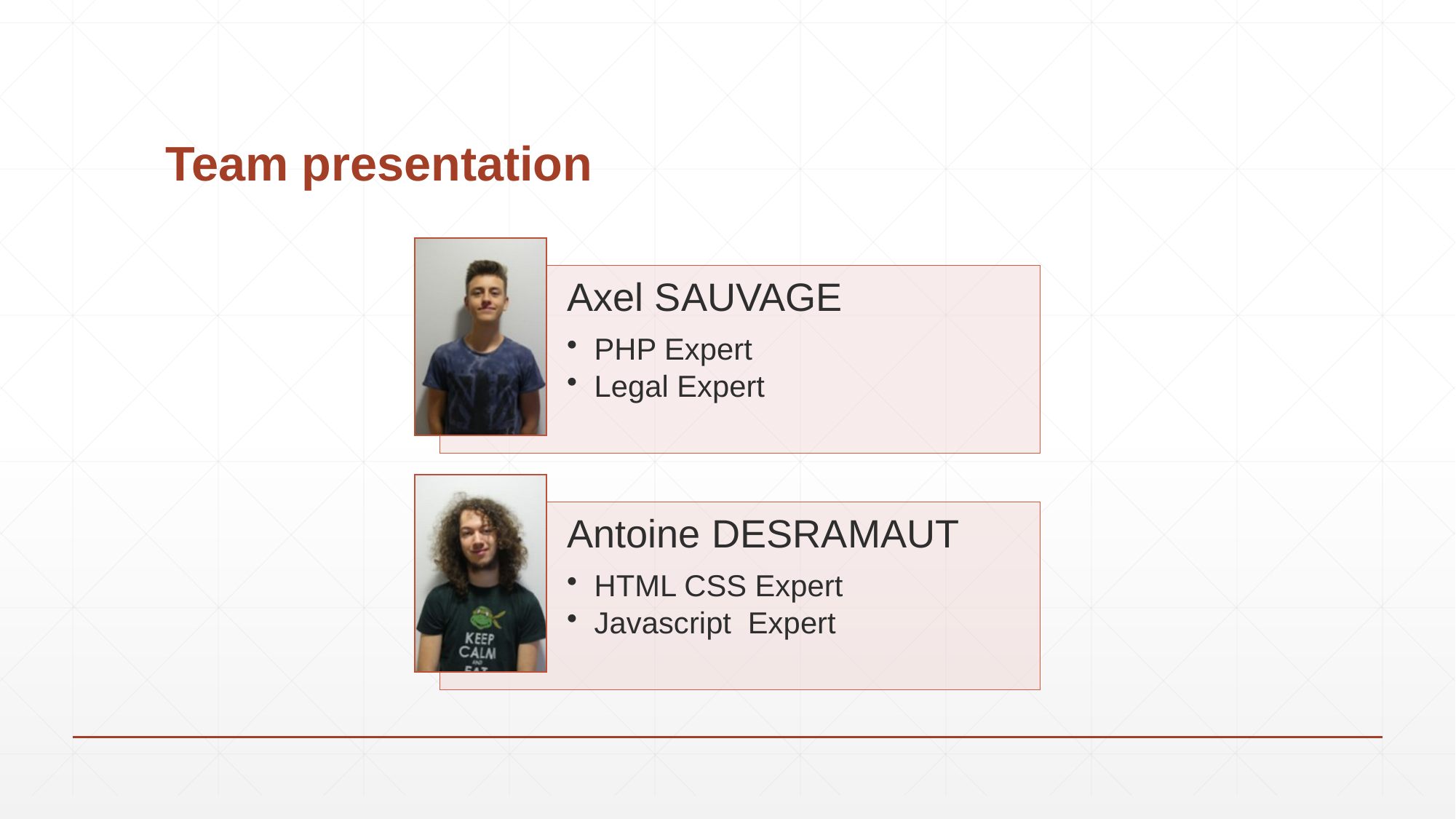

# Team presentation
Axel SAUVAGE
PHP Expert
Legal Expert

Antoine DESRAMAUT
HTML CSS Expert
Javascript  Expert